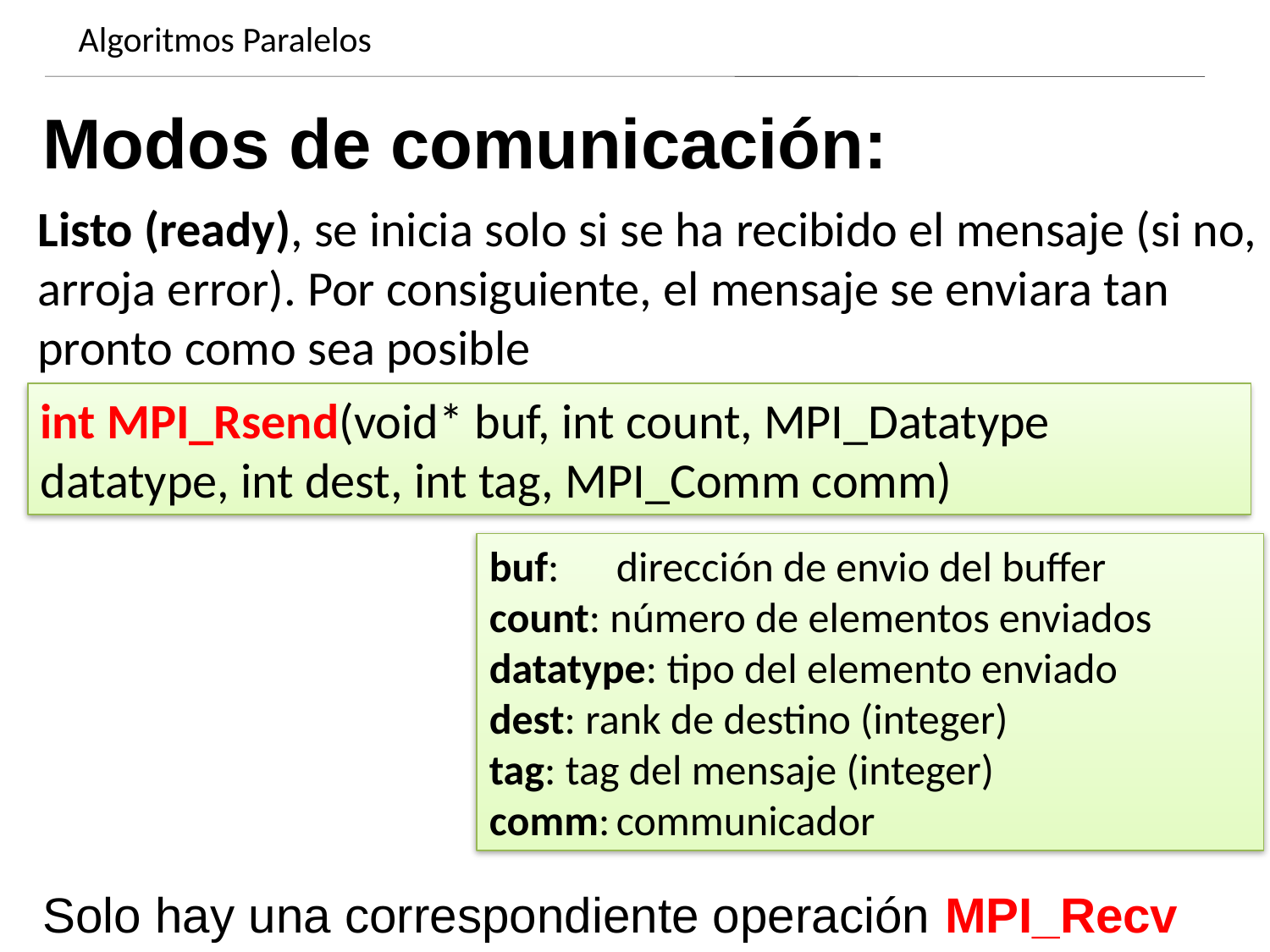

Algoritmos Paralelos
Dynamics of growing SMBHs in galaxy cores

Modos de comunicación:
Listo (ready), se inicia solo si se ha recibido el mensaje (si no, arroja error). Por consiguiente, el mensaje se enviara tan pronto como sea posible
int MPI_Rsend(void* buf, int count, MPI_Datatype datatype, int dest, int tag, MPI_Comm comm)
buf:	dirección de envio del buffer
count: número de elementos enviados
datatype: tipo del elemento enviado
dest: rank de destino (integer)
tag: tag del mensaje (integer)
comm:	communicador
Solo hay una correspondiente operación MPI_Recv